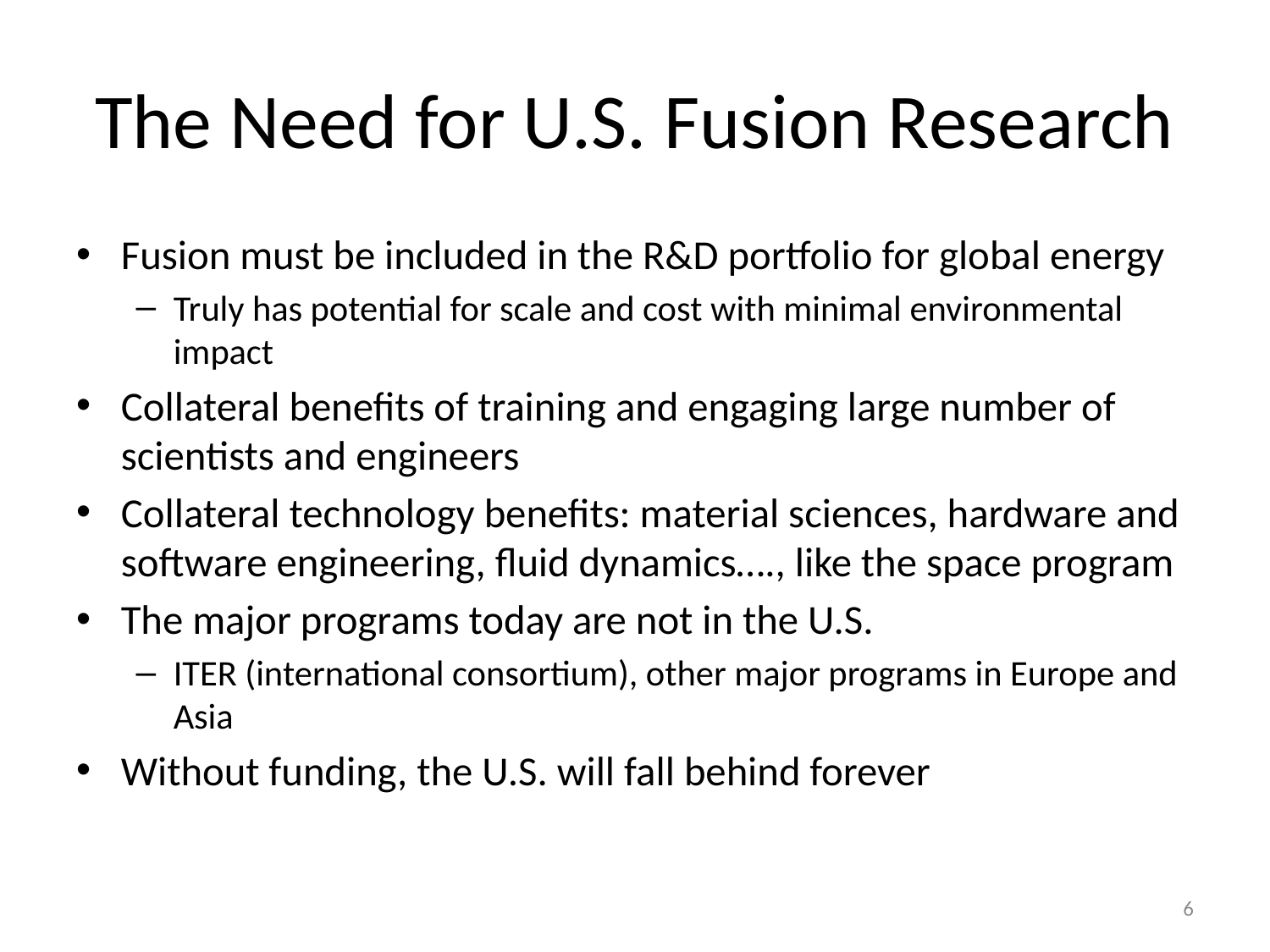

# The Need for U.S. Fusion Research
Fusion must be included in the R&D portfolio for global energy
Truly has potential for scale and cost with minimal environmental impact
Collateral benefits of training and engaging large number of scientists and engineers
Collateral technology benefits: material sciences, hardware and software engineering, fluid dynamics…., like the space program
The major programs today are not in the U.S.
ITER (international consortium), other major programs in Europe and Asia
Without funding, the U.S. will fall behind forever
6